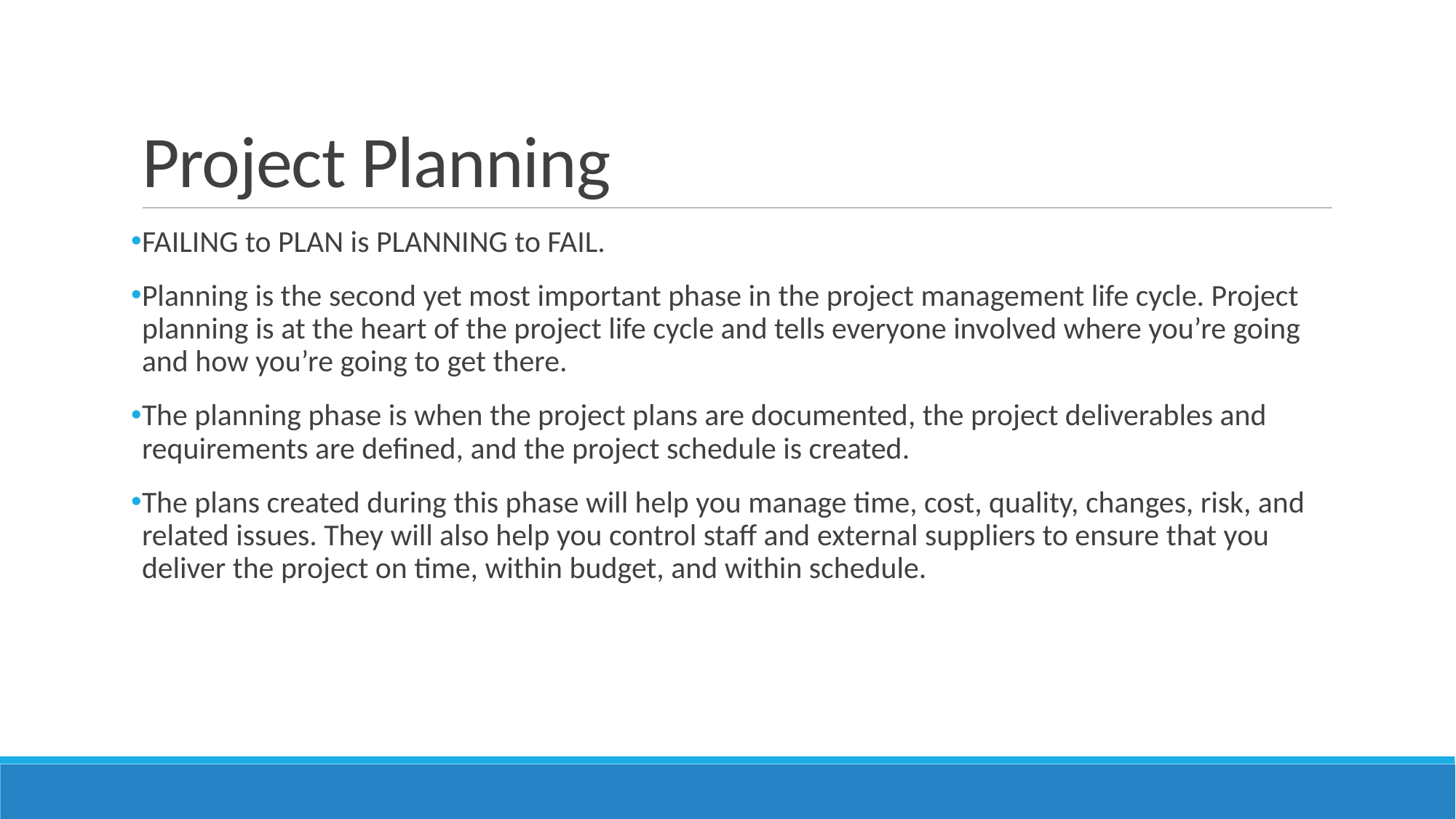

# Project Planning
FAILING to PLAN is PLANNING to FAIL.
Planning is the second yet most important phase in the project management life cycle. Project planning is at the heart of the project life cycle and tells everyone involved where you’re going and how you’re going to get there.
The planning phase is when the project plans are documented, the project deliverables and requirements are defined, and the project schedule is created.
The plans created during this phase will help you manage time, cost, quality, changes, risk, and related issues. They will also help you control staff and external suppliers to ensure that you deliver the project on time, within budget, and within schedule.